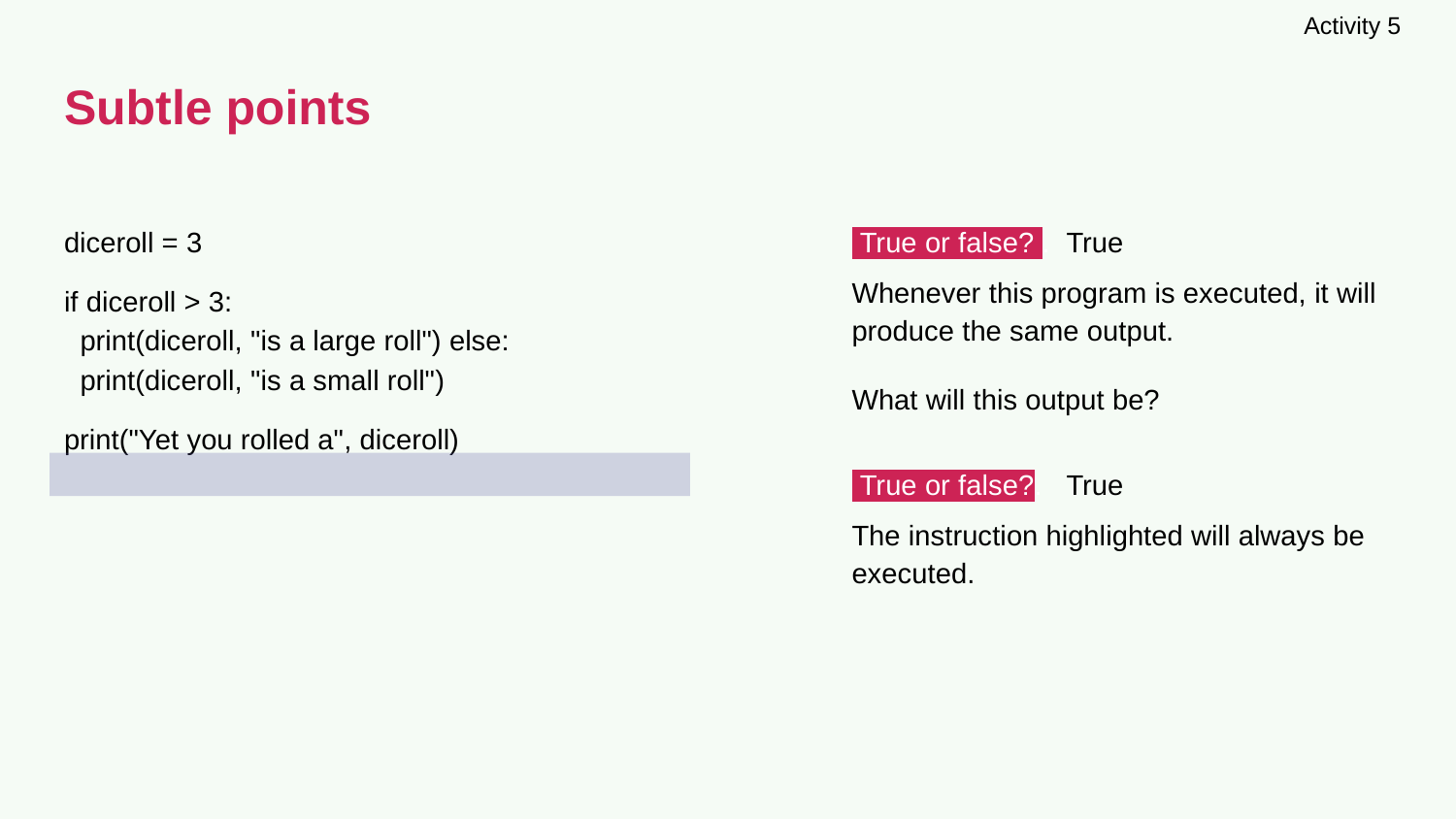

Activity 5
Subtle points
diceroll = 3
if diceroll > 3:
  print(diceroll, "is a large roll") else:
  print(diceroll, "is a small roll")
print("Yet you rolled a", diceroll)

 True or false? .
Whenever this program is executed, it will produce the same output.
True
What will this output be?

 True or false?.
The instruction highlighted will always be executed.
True